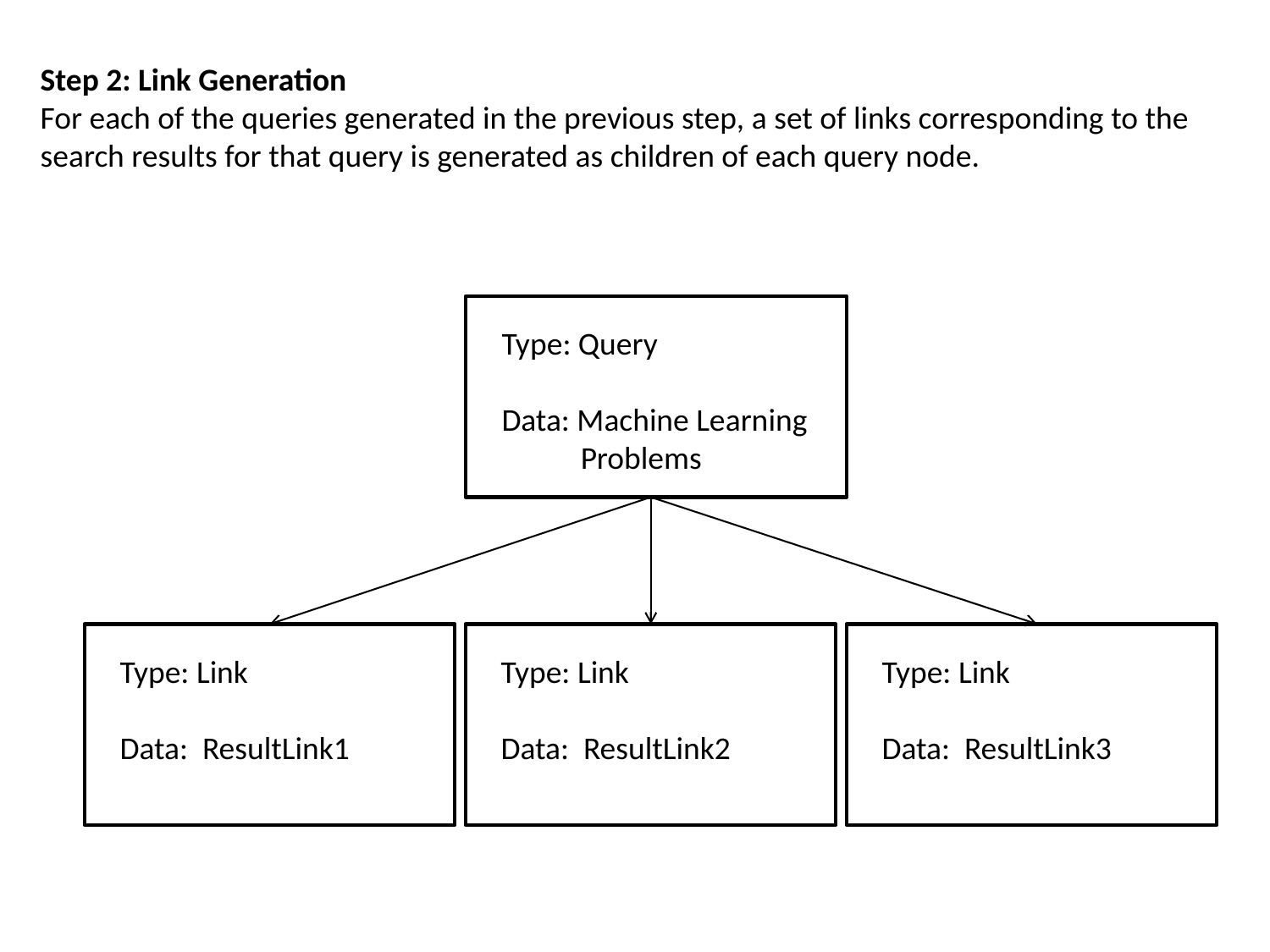

Step 2: Link Generation
For each of the queries generated in the previous step, a set of links corresponding to the
search results for that query is generated as children of each query node.

Type: Query

Data: Machine Learning
           Problems

Type: Link

Data:  ResultLink1

Type: Link

Data:  ResultLink2

Type: Link

Data:  ResultLink3